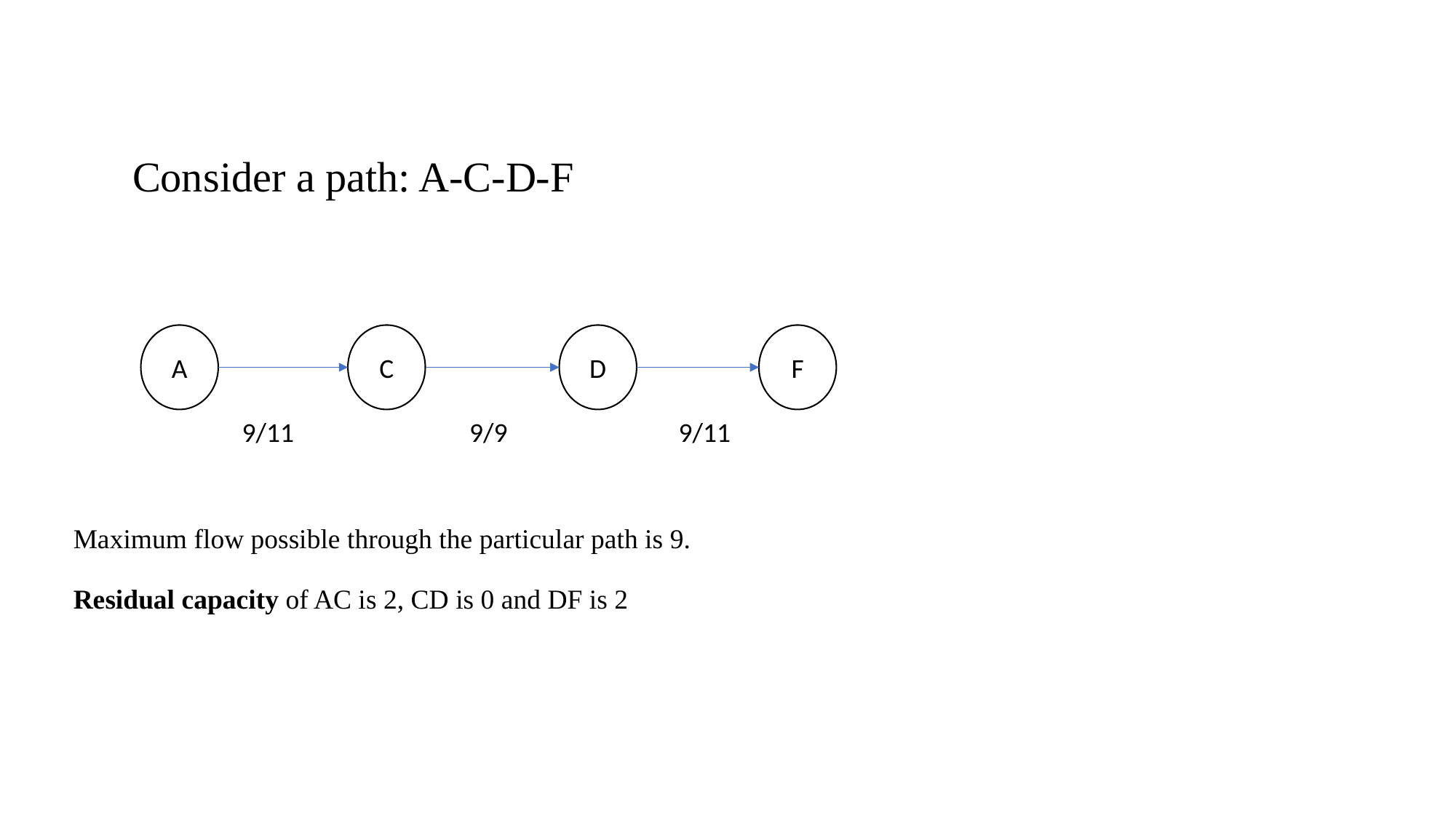

Consider a path: A-C-D-F

C
A
D
F
9/11
9/11
9/9
| Maximum flow possible through the particular path is 9. Residual capacity of AC is 2, CD is 0 and DF is 2 |
| --- |